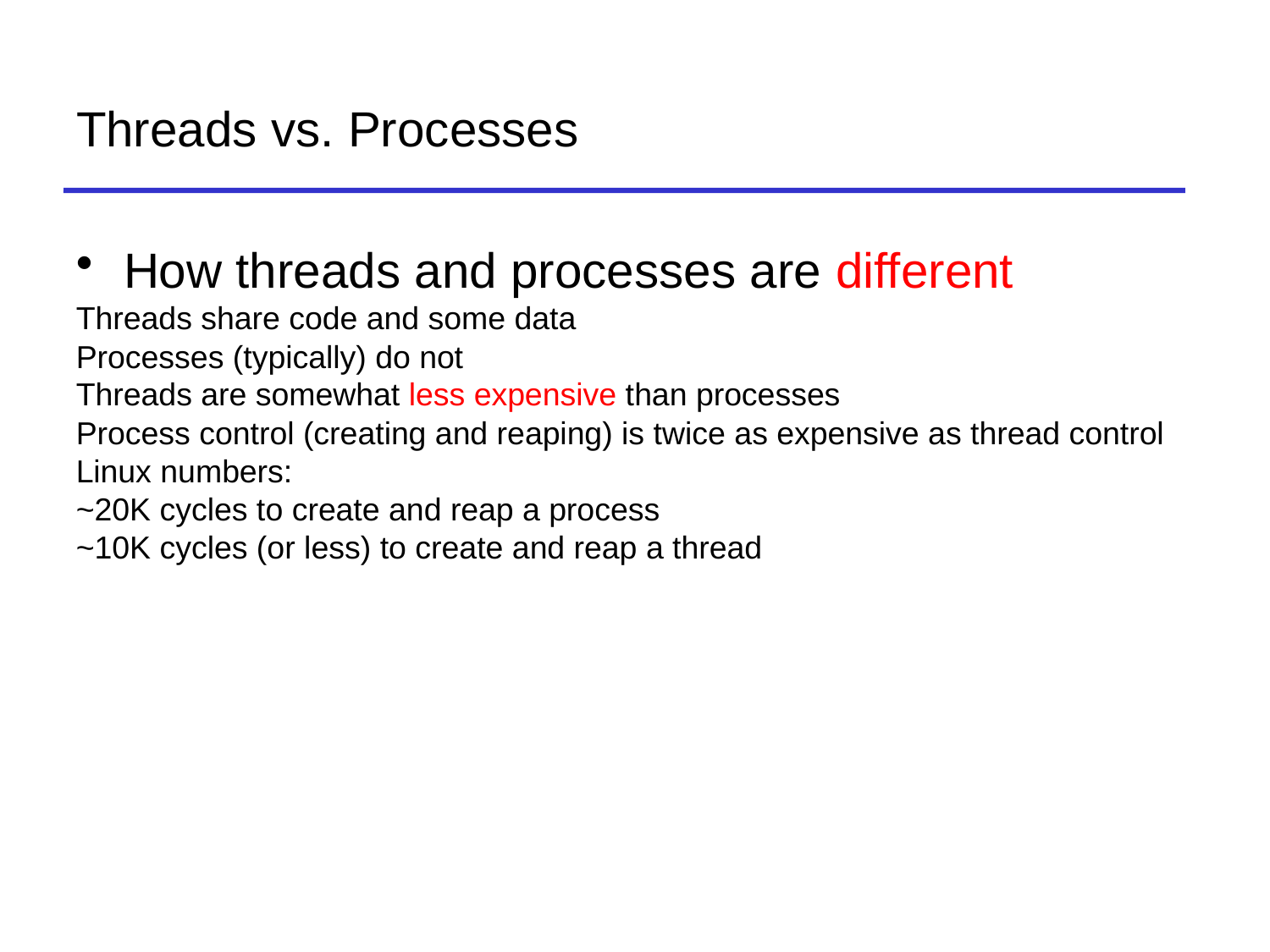

# Threads vs. Processes
How threads and processes are different
Threads share code and some data
Processes (typically) do not
Threads are somewhat less expensive than processes
Process control (creating and reaping) is twice as expensive as thread control
Linux numbers:
~20K cycles to create and reap a process
~10K cycles (or less) to create and reap a thread